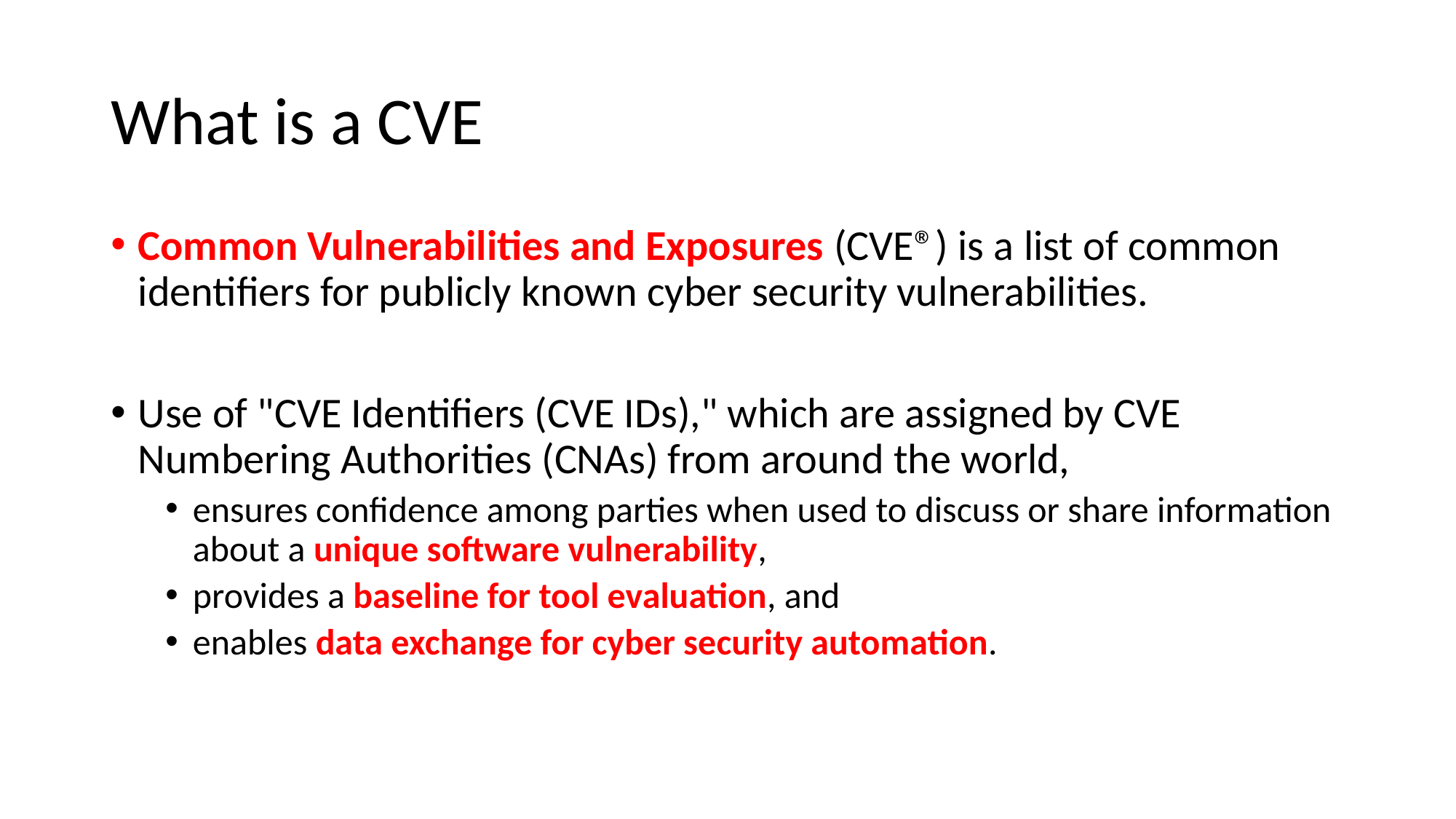

# What is a CVE
Common Vulnerabilities and Exposures (CVE®) is a list of common identifiers for publicly known cyber security vulnerabilities.

Use of "CVE Identifiers (CVE IDs)," which are assigned by CVE Numbering Authorities (CNAs) from around the world,
ensures confidence among parties when used to discuss or share information about a unique software vulnerability,
provides a baseline for tool evaluation, and
enables data exchange for cyber security automation.